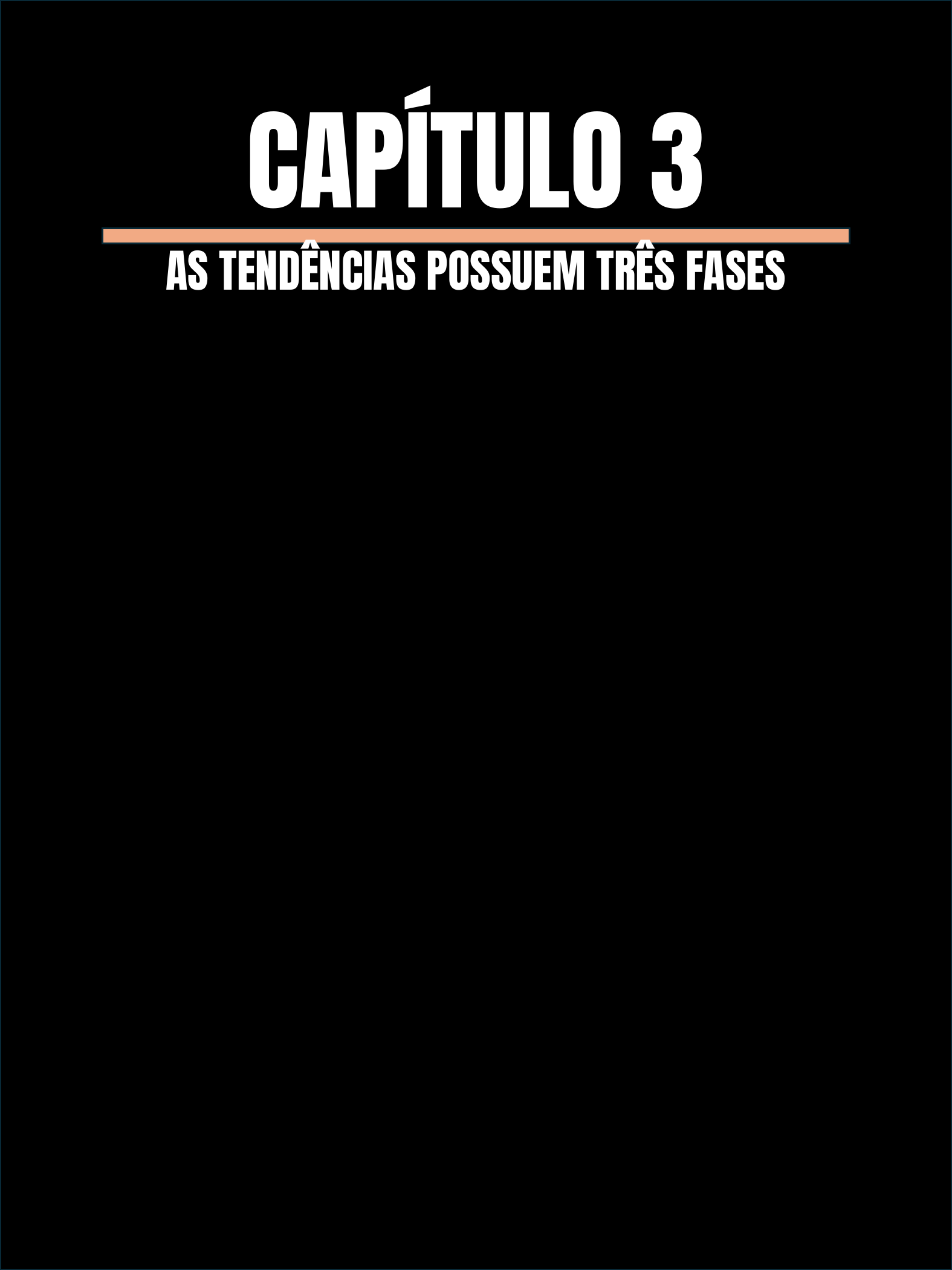

#
CAPÍTULO 3

AS TENDÊNCIAS POSSUEM TRÊS FASES
DOW: O LEGADO DA ANÁLISE GRÁFICA - ROBERTO SOARES
7